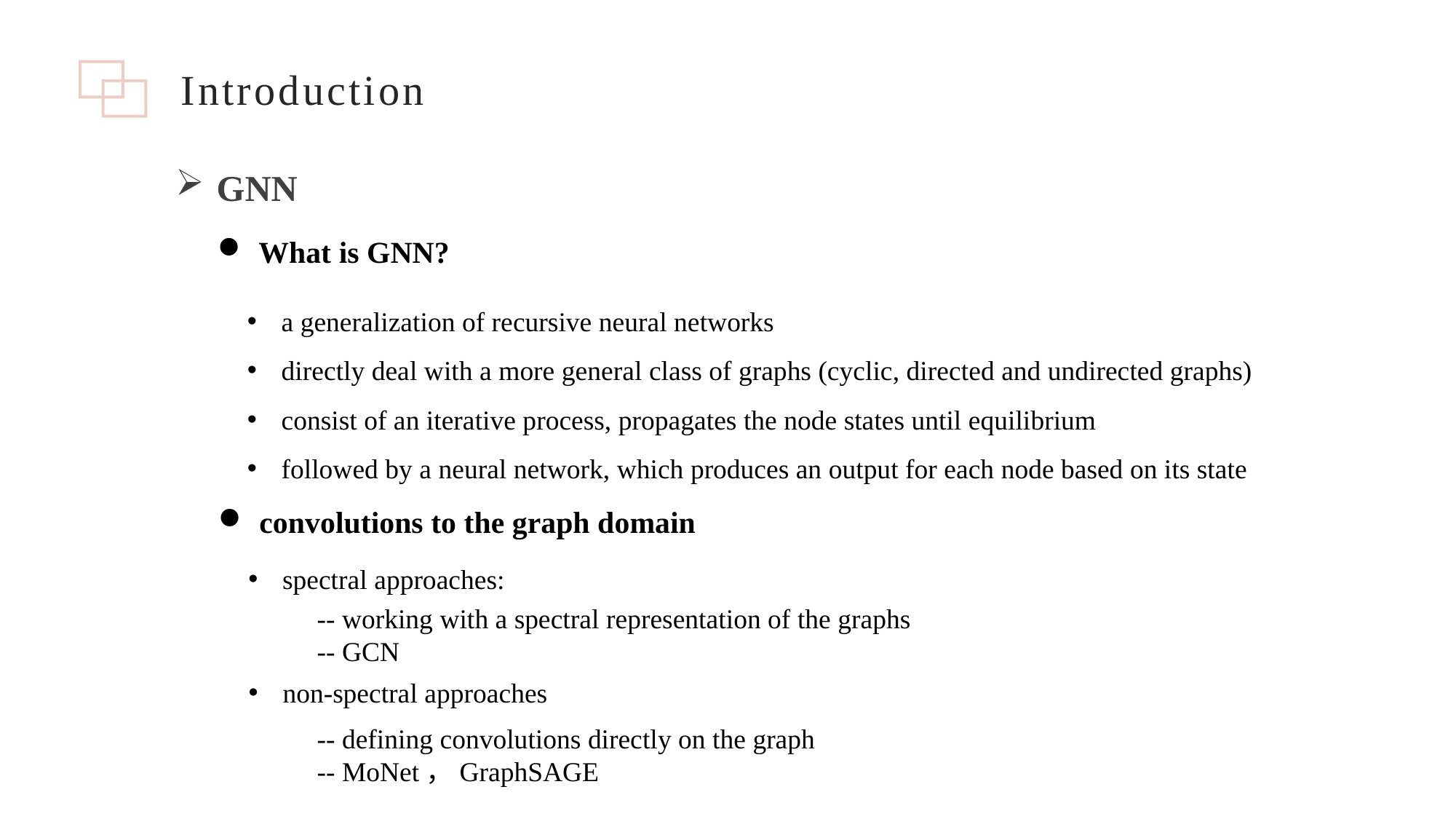

Introduction

GNN
What is GNN?
a generalization of recursive neural networks
directly deal with a more general class of graphs (cyclic, directed and undirected graphs)
consist of an iterative process, propagates the node states until equilibrium
followed by a neural network, which produces an output for each node based on its state
convolutions to the graph domain
spectral approaches:

-- working with a spectral representation of the graphs
-- GCN
non-spectral approaches
-- defining convolutions directly on the graph
-- MoNet，GraphSAGE